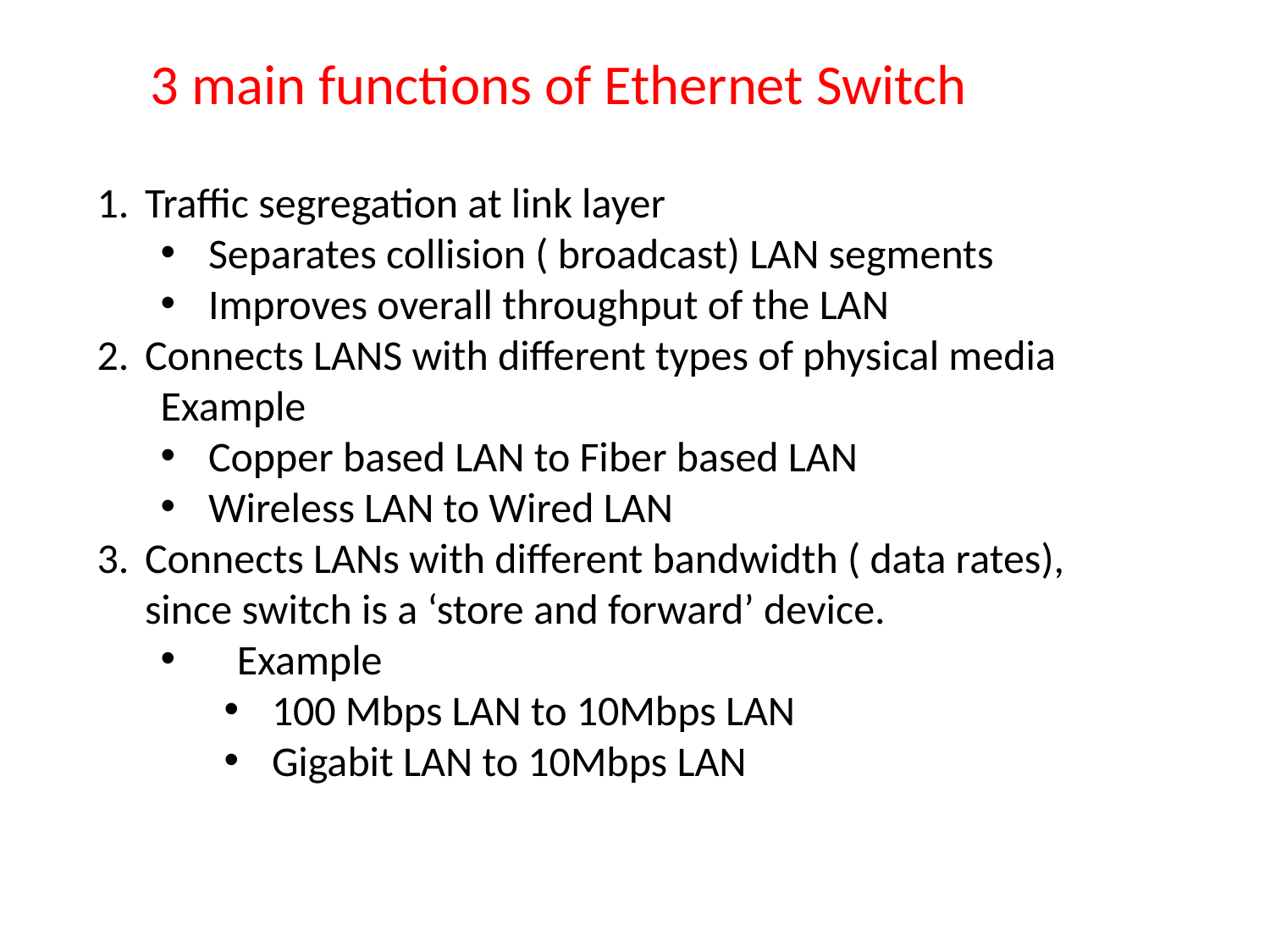

3 main functions of Ethernet Switch
Traffic segregation at link layer
Separates collision ( broadcast) LAN segments
Improves overall throughput of the LAN
Connects LANS with different types of physical media
Example
Copper based LAN to Fiber based LAN
Wireless LAN to Wired LAN
Connects LANs with different bandwidth ( data rates), since switch is a ‘store and forward’ device.
   Example
100 Mbps LAN to 10Mbps LAN
Gigabit LAN to 10Mbps LAN